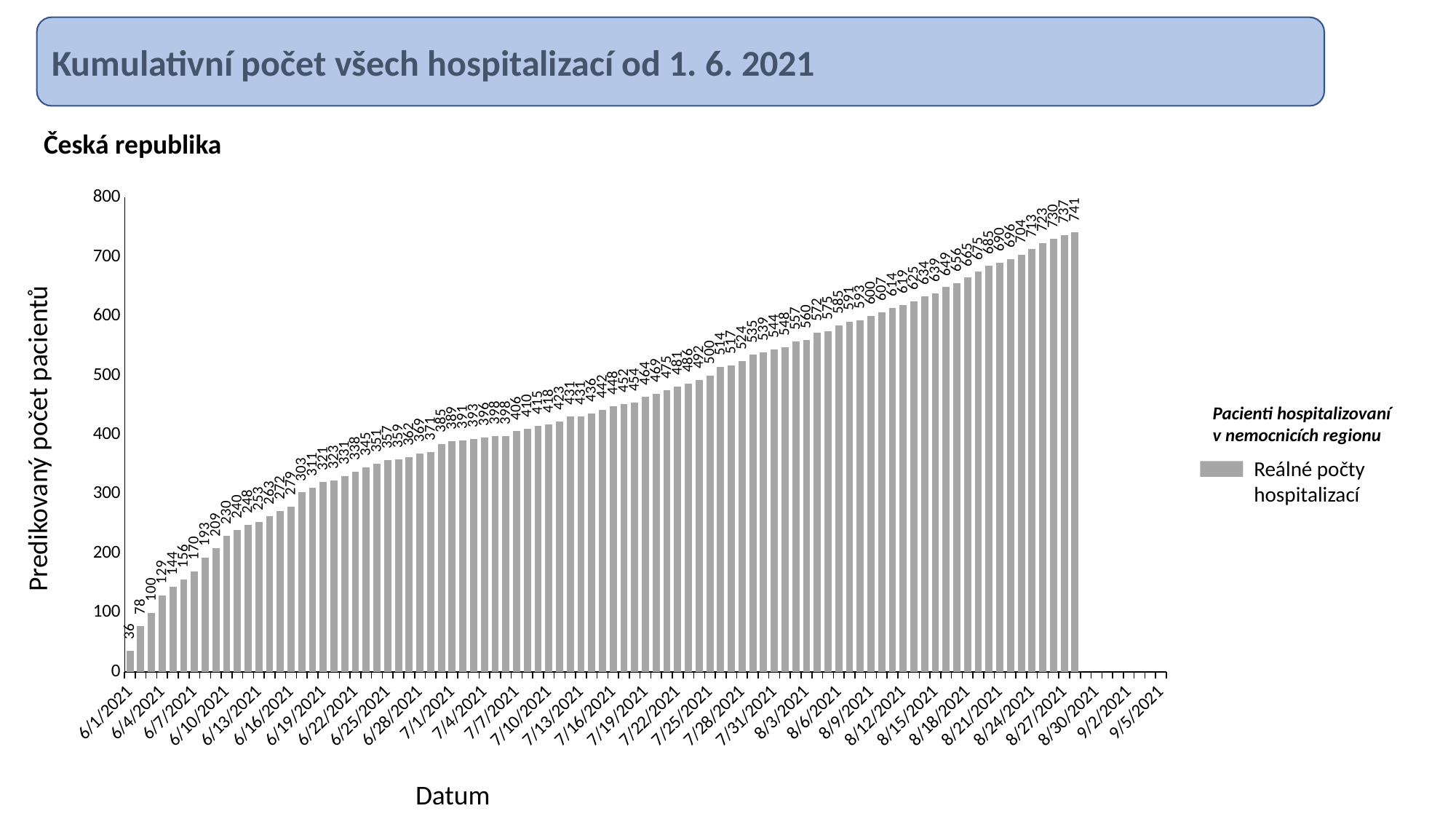

Kumulativní počet všech hospitalizací od 1. 6. 2021
Česká republika

### Chart

| Category |  |  |  |
|---|---|---|---|
| 44348 | 36.0 | None | None |
| 44349 | 78.0 | None | None |
| 44350 | 100.0 | None | None |
| 44351 | 129.0 | None | None |
| 44352 | 144.0 | None | None |
| 44353 | 156.0 | None | None |
| 44354 | 170.0 | None | None |
| 44355 | 193.0 | None | None |
| 44356 | 209.0 | None | None |
| 44357 | 230.0 | None | None |
| 44358 | 240.0 | None | None |
| 44359 | 248.0 | None | None |
| 44360 | 253.0 | None | None |
| 44361 | 263.0 | None | None |
| 44362 | 272.0 | None | None |
| 44363 | 279.0 | None | None |
| 44364 | 303.0 | None | None |
| 44365 | 311.0 | None | None |
| 44366 | 321.0 | None | None |
| 44367 | 323.0 | None | None |
| 44368 | 331.0 | None | None |
| 44369 | 338.0 | None | None |
| 44370 | 345.0 | None | None |
| 44371 | 351.0 | None | None |
| 44372 | 357.0 | None | None |
| 44373 | 359.0 | None | None |
| 44374 | 362.0 | None | None |
| 44375 | 369.0 | None | None |
| 44376 | 371.0 | None | None |
| 44377 | 385.0 | None | None |
| 44378 | 389.0 | None | None |
| 44379 | 391.0 | None | None |
| 44380 | 393.0 | None | None |
| 44381 | 396.0 | None | None |
| 44382 | 398.0 | None | None |
| 44383 | 398.0 | None | None |
| 44384 | 406.0 | None | None |
| 44385 | 410.0 | None | None |
| 44386 | 415.0 | None | None |
| 44387 | 418.0 | None | None |
| 44388 | 423.0 | None | None |
| 44389 | 431.0 | None | None |
| 44390 | 431.0 | None | None |
| 44391 | 436.0 | None | None |
| 44392 | 442.0 | None | None |
| 44393 | 448.0 | None | None |
| 44394 | 452.0 | None | None |
| 44395 | 454.0 | None | None |
| 44396 | 464.0 | None | None |
| 44397 | 469.0 | None | None |
| 44398 | 475.0 | None | None |
| 44399 | 481.0 | None | None |
| 44400 | 486.0 | None | None |
| 44401 | 492.0 | None | None |
| 44402 | 500.0 | None | None |
| 44403 | 514.0 | None | None |
| 44404 | 517.0 | None | None |
| 44405 | 524.0 | None | None |
| 44406 | 535.0 | None | None |
| 44407 | 539.0 | None | None |
| 44408 | 544.0 | None | None |
| 44409 | 548.0 | None | None |
| 44410 | 557.0 | None | None |
| 44411 | 560.0 | None | None |
| 44412 | 572.0 | None | None |
| 44413 | 575.0 | None | None |
| 44414 | 585.0 | None | None |
| 44415 | 591.0 | None | None |
| 44416 | 593.0 | None | None |
| 44417 | 600.0 | None | None |
| 44418 | 607.0 | None | None |
| 44419 | 614.0 | None | None |
| 44420 | 619.0 | None | None |
| 44421 | 625.0 | None | None |
| 44422 | 634.0 | None | None |
| 44423 | 639.0 | None | None |
| 44424 | 649.0 | None | None |
| 44425 | 656.0 | None | None |
| 44426 | 665.0 | None | None |
| 44427 | 675.0 | None | None |
| 44428 | 685.0 | None | None |
| 44429 | 690.0 | None | None |
| 44430 | 696.0 | None | None |
| 44431 | 704.0 | None | None |
| 44432 | 713.0 | None | None |
| 44433 | 723.0 | None | None |
| 44434 | 730.0 | None | None |
| 44435 | 737.0 | None | None |
| 44436 | 741.0 | None | None |
| 44437 | None | None | None |
| 44438 | None | None | None |
| 44439 | None | None | None |
| 44440 | None | None | None |
| 44441 | None | None | None |
| 44442 | None | None | None |
| 44443 | None | None | None |
| 44444 | None | None | None |
|  | None | None | None |
|  | None | None | None |
|  | None | None | None |
|  | None | None | None |
|  | None | None | None |
|  | None | None | None |
|  | None | None | None |
|  | None | None | None |
|  | None | None | None |
|  | None | None | None |
|  | None | None | None |
|  | None | None | None |
|  | None | None | None |
|  | None | None | None |
|  | None | None | None |
|  | None | None | None |
|  | None | None | None |
|  | None | None | None |
|  | None | None | None |
|  | None | None | None |
|  | None | None | None |
|  | None | None | None |
|  | None | None | None |
|  | None | None | None |
|  | None | None | None |
|  | None | None | None |
|  | None | None | None |
|  | None | None | None |
|  | None | None | None |
|  | None | None | None |
|  | None | None | None |
|  | None | None | None |
|  | None | None | None |
|  | None | None | None |
|  | None | None | None |
|  | None | None | None |
|  | None | None | None |
|  | None | None | None |
|  | None | None | None |
|  | None | None | None |
|  | None | None | None |
|  | None | None | None |
|  | None | None | None |
|  | None | None | None |
|  | None | None | None |
|  | None | None | None |
|  | None | None | None |
|  | None | None | None |
|  | None | None | None |
|  | None | None | None |
|  | None | None | None |
|  | None | None | None |
|  | None | None | None |
|  | None | None | None |
|  | None | None | None |
|  | None | None | None |
|  | None | None | None |
|  | None | None | None |
|  | None | None | None |
|  | None | None | None |
|  | None | None | None |
|  | None | None | None |
|  | None | None | None |
|  | None | None | None |
|  | None | None | None |
|  | None | None | None |
|  | None | None | None |
|  | None | None | None |
|  | None | None | None |
|  | None | None | None |
|  | None | None | None |
|  | None | None | None |
|  | None | None | None |
|  | None | None | None |
|  | None | None | None |
|  | None | None | None |
|  | None | None | None |
|  | None | None | None |
|  | None | None | None |
|  | None | None | None |
|  | None | None | None |
|  | None | None | None |
|  | None | None | None |
|  | None | None | None |
Pacienti hospitalizovaní v nemocnicích regionu
Predikovaný počet pacientů
Reálné počty hospitalizací

Datum